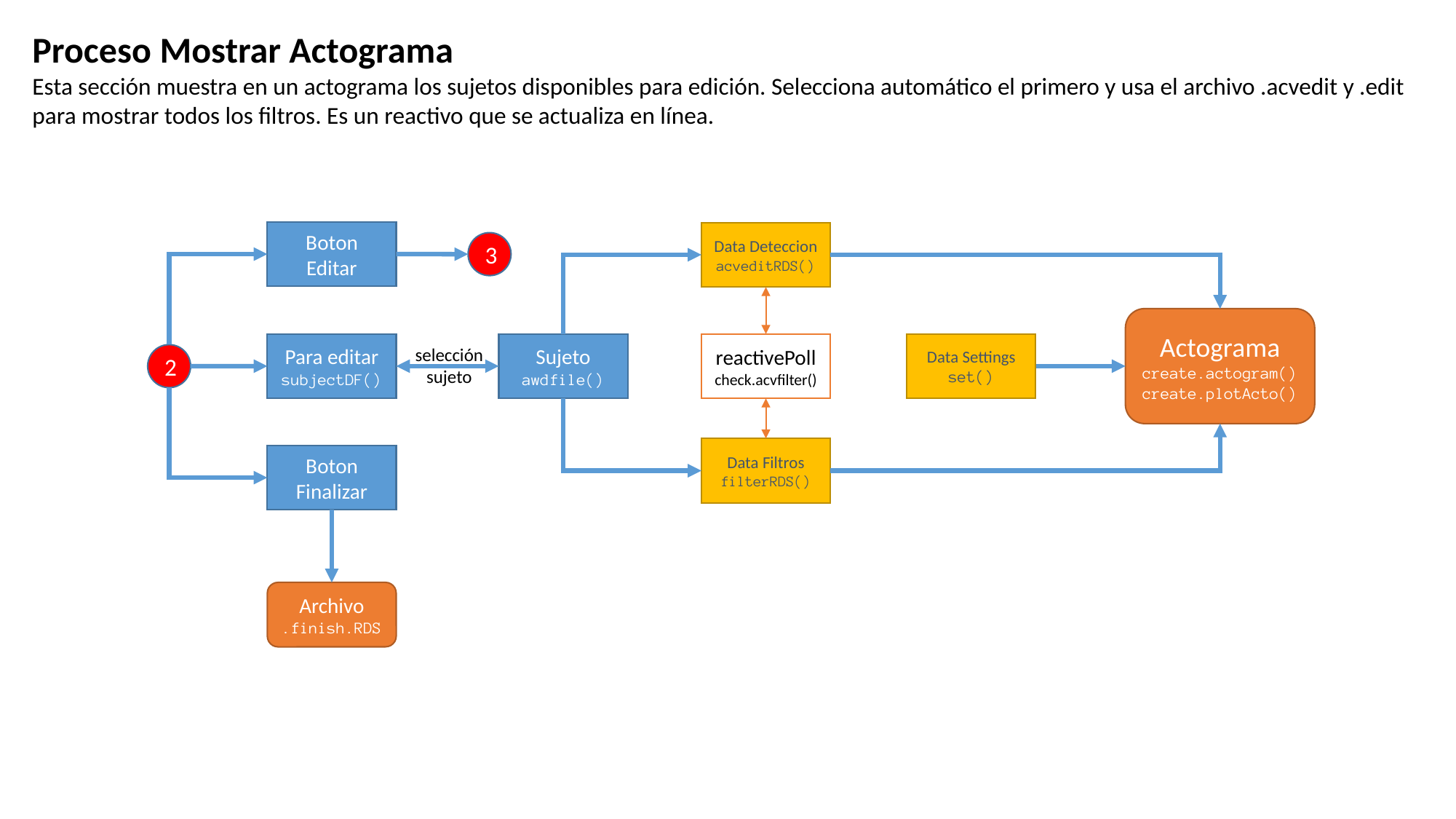

Proceso Mostrar Actograma
Esta sección muestra en un actograma los sujetos disponibles para edición. Selecciona automático el primero y usa el archivo .acvedit y .edit para mostrar todos los filtros. Es un reactivo que se actualiza en línea.
Boton
Editar
Data Deteccion
acveditRDS()
3
Actograma
create.actogram()
create.plotActo()
Para editar
subjectDF()
Sujeto
awdfile()
reactivePoll
check.acvfilter()
Data Settings
set()
selección
sujeto
2
Data Filtros
filterRDS()
Boton
Finalizar
Archivo
.finish.RDS